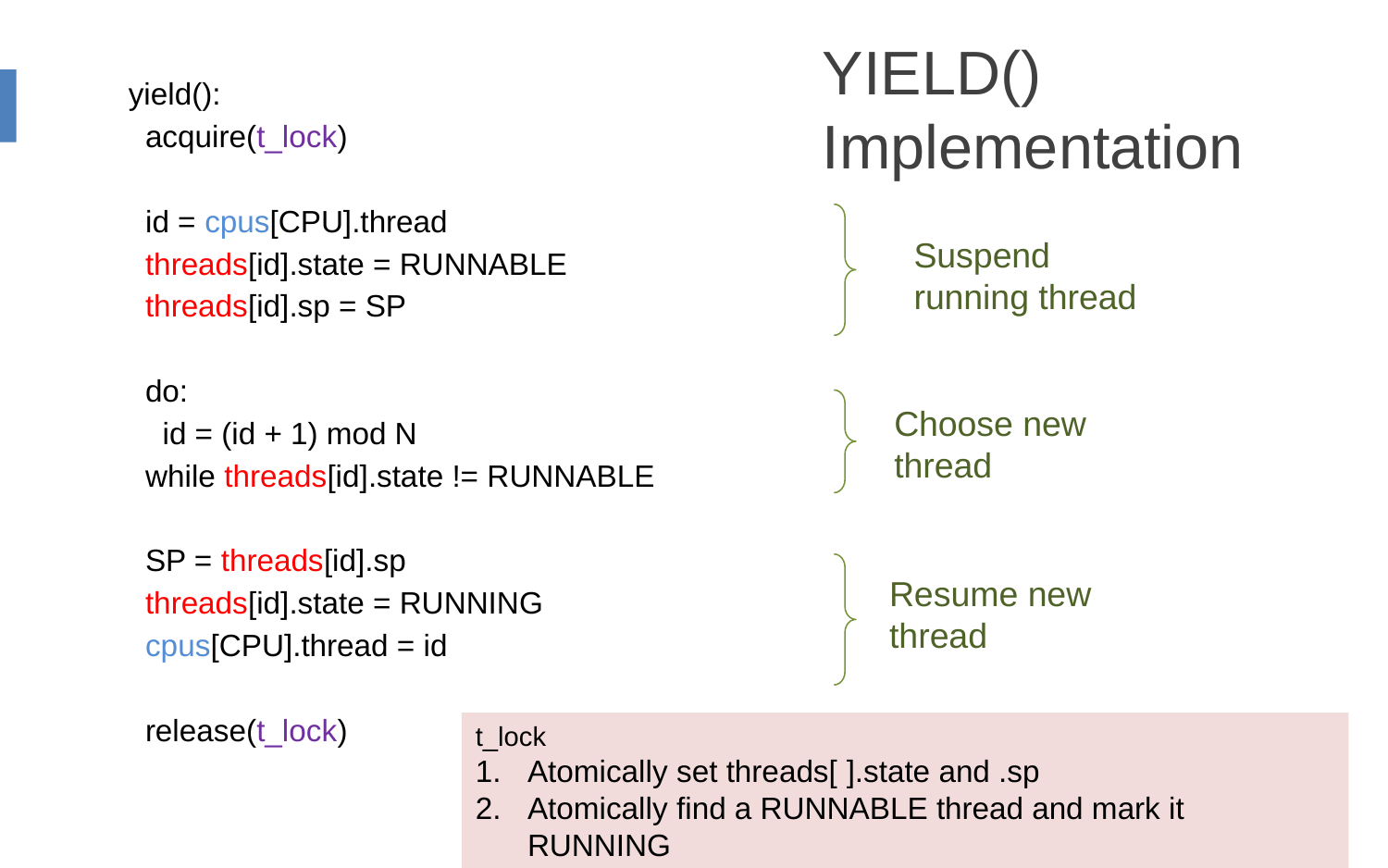

# YIELD() Implementation
yield():
  acquire(t_lock)

  id = cpus[CPU].thread
  threads[id].state = RUNNABLE
  threads[id].sp = SP

  do:
    id = (id + 1) mod N
  while threads[id].state != RUNNABLE

  SP = threads[id].sp
  threads[id].state = RUNNING
  cpus[CPU].thread = id

  release(t_lock)

Suspend
running thread

Choose new
thread

Resume new
thread
t_lock
Atomically set threads[ ].state and .sp
Atomically find a RUNNABLE thread and mark it RUNNING